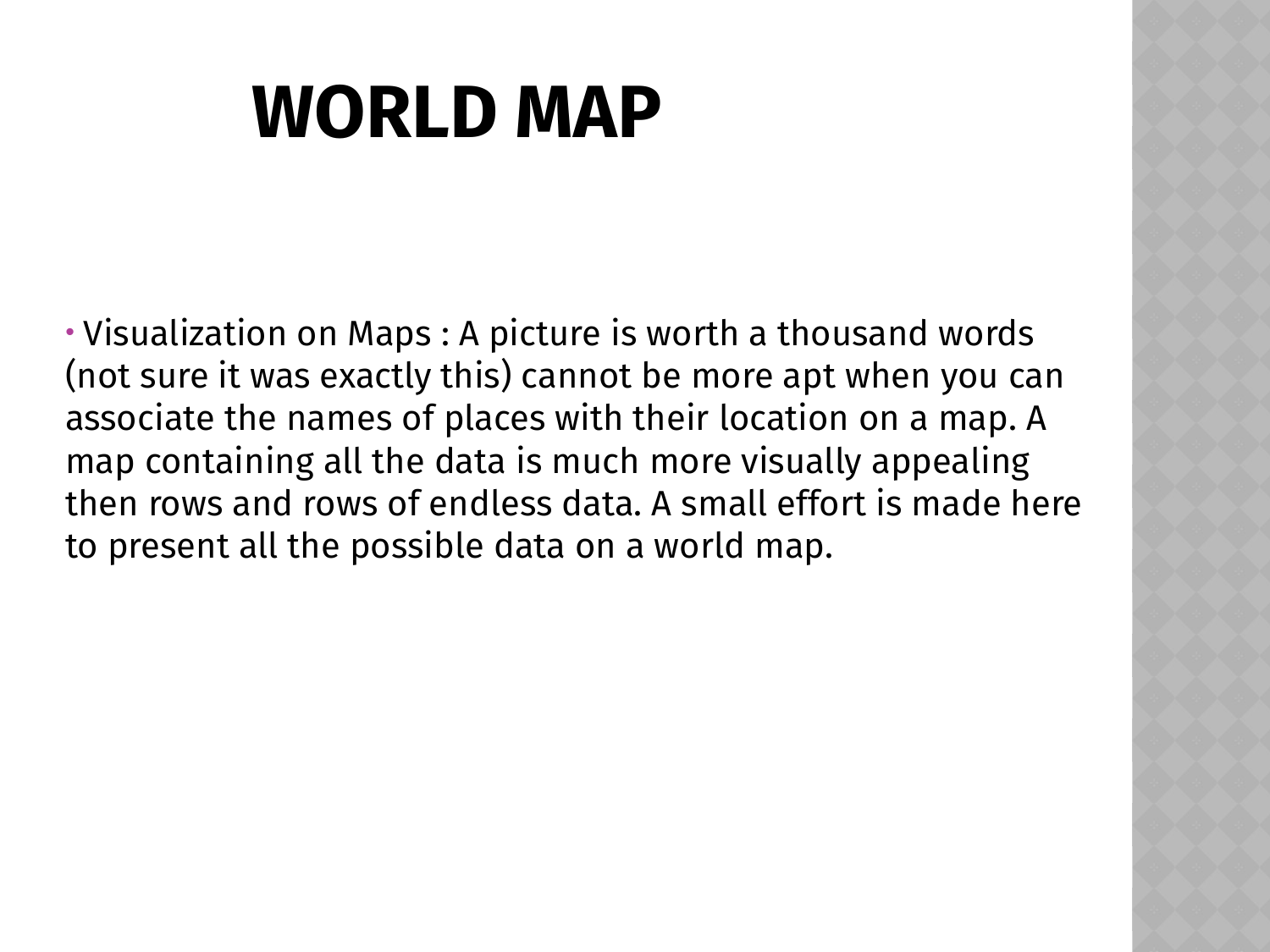

# World map
 Visualization on Maps : A picture is worth a thousand words (not sure it was exactly this) cannot be more apt when you can associate the names of places with their location on a map. A map containing all the data is much more visually appealing then rows and rows of endless data. A small effort is made here to present all the possible data on a world map.